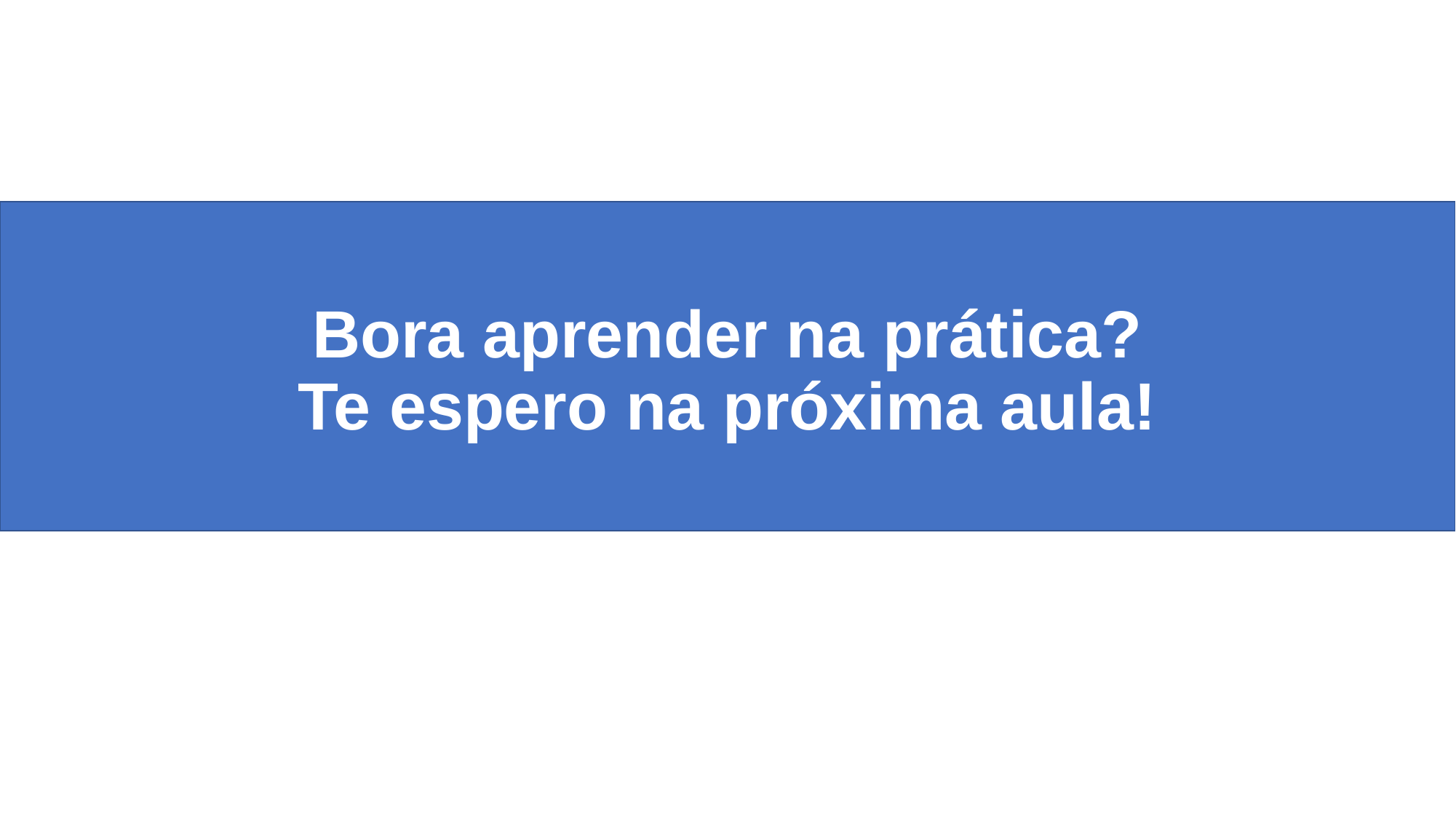

# Bora aprender na prática? Te espero na próxima aula!